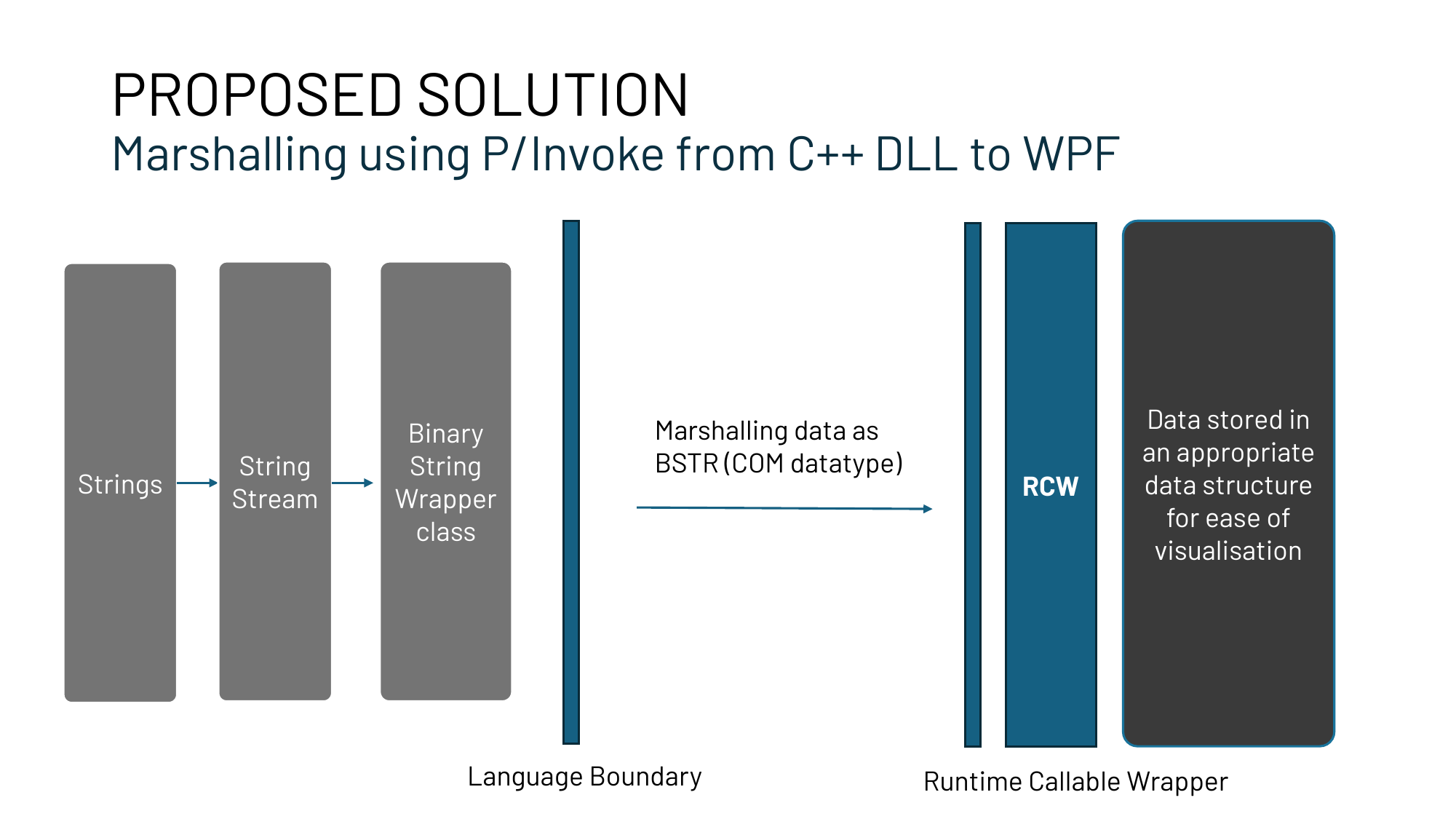

# PROPOSED SOLUTION Marshalling using P/Invoke from C++ DLL to WPF
Data stored in an appropriate data structure for ease of visualisation

RCW
String
Stream
Binary String Wrapper class
Strings
Marshalling data as BSTR (COM datatype)
Language Boundary
Runtime Callable Wrapper